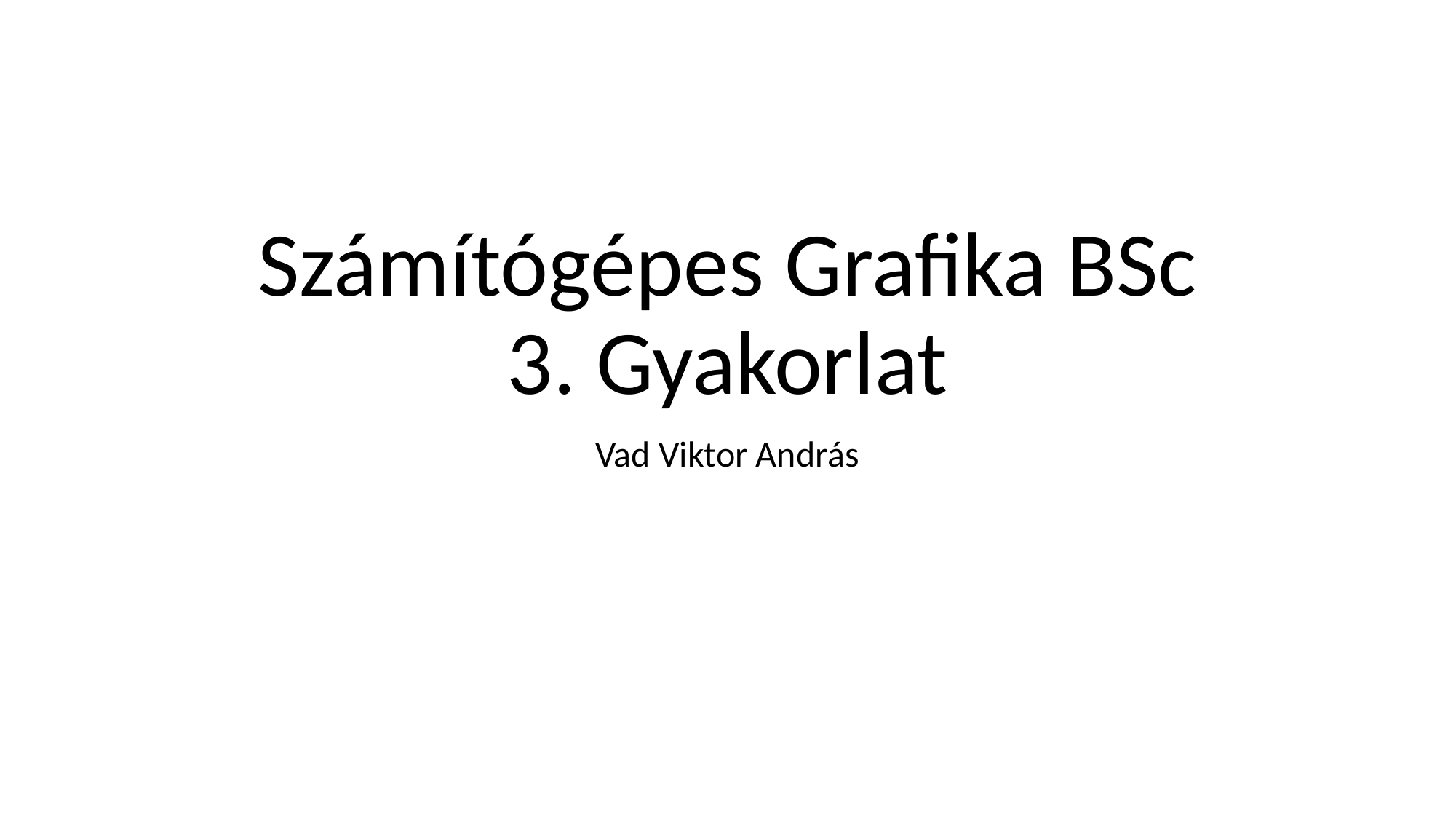

# Számítógépes Grafika BSc 3. Gyakorlat
Vad Viktor András